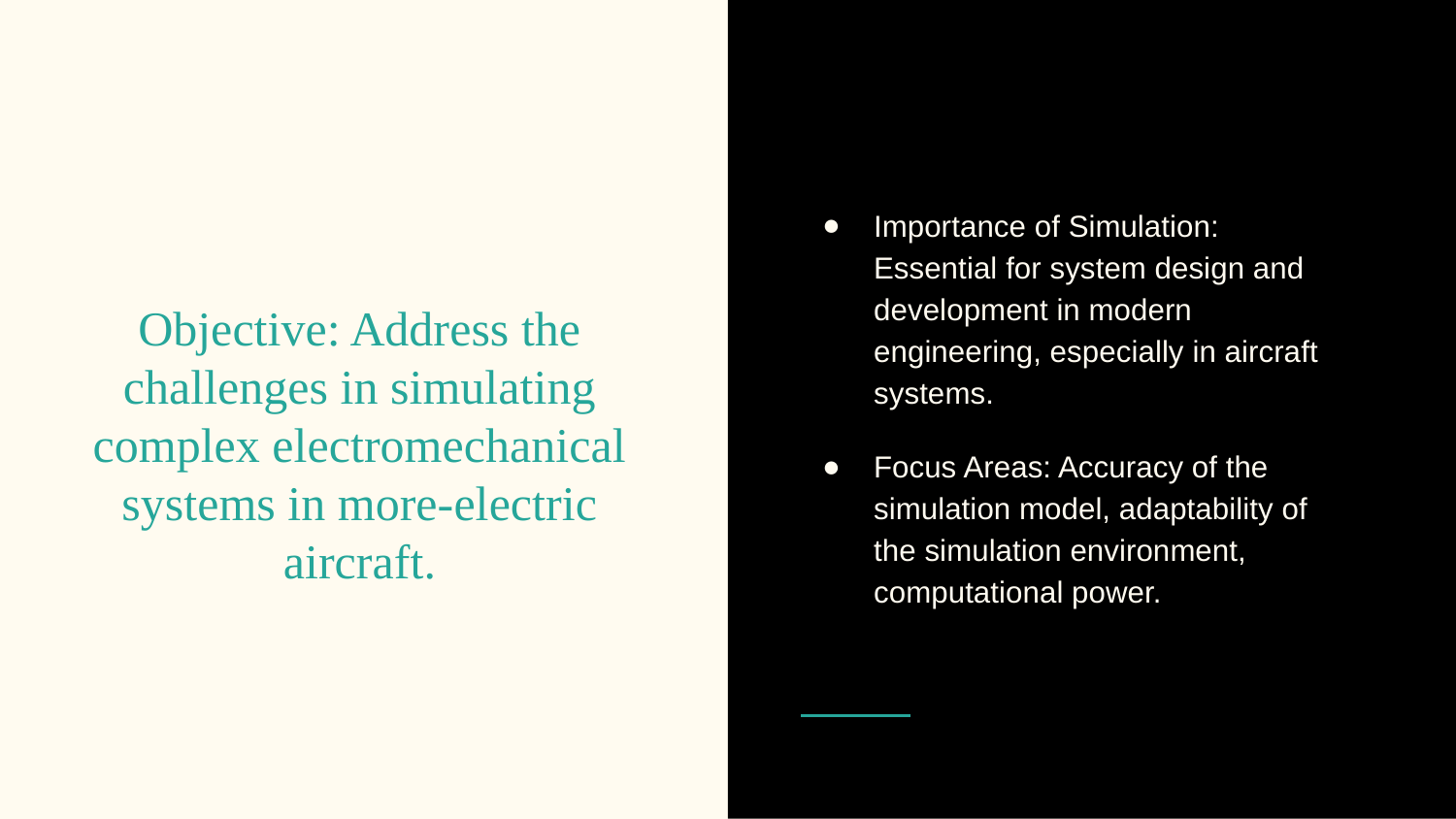

Importance of Simulation: Essential for system design and development in modern engineering, especially in aircraft systems.
Focus Areas: Accuracy of the simulation model, adaptability of the simulation environment, computational power.
# Objective: Address the challenges in simulating complex electromechanical systems in more-electric aircraft.